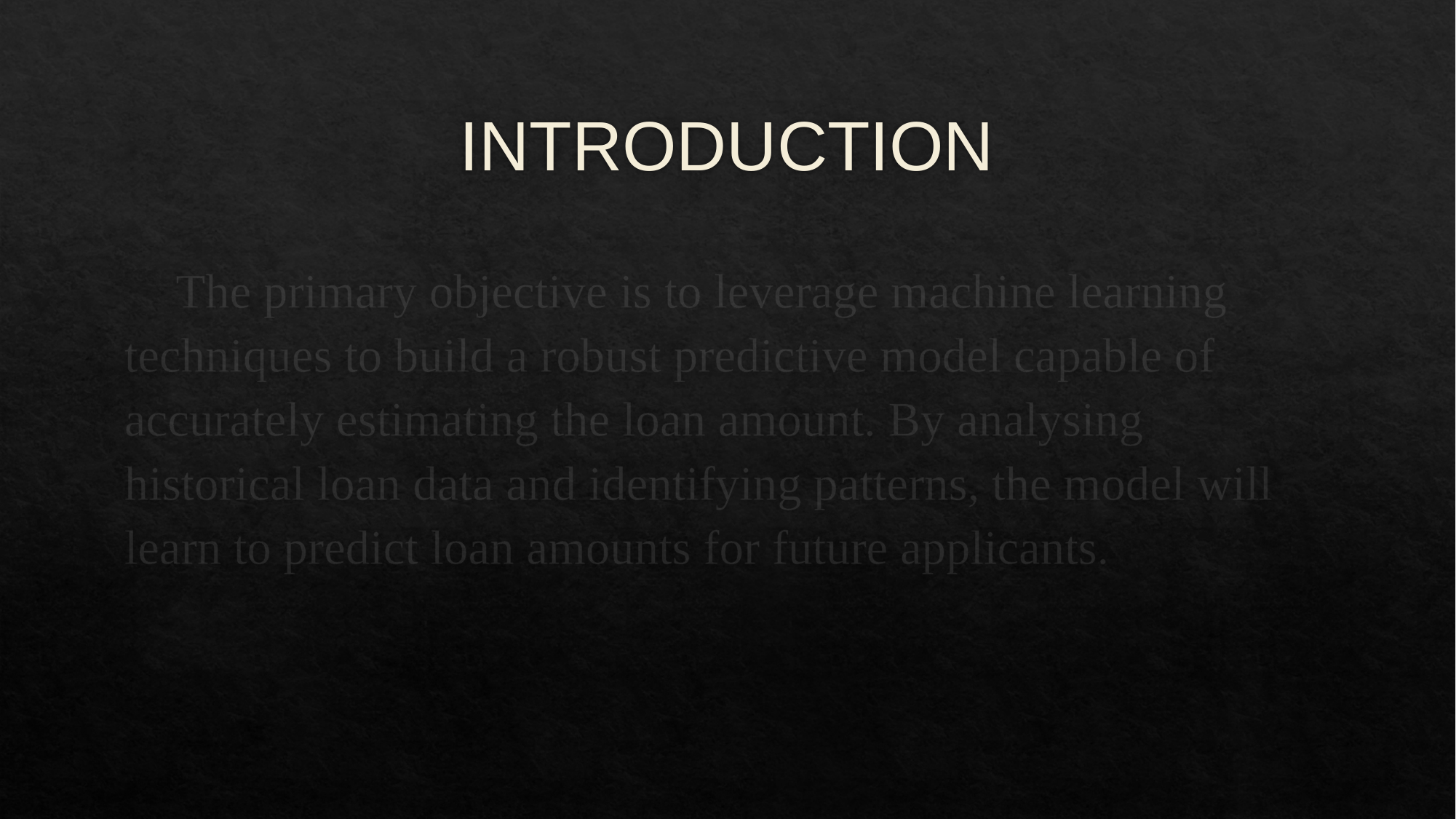

# INTRODUCTION
 The primary objective is to leverage machine learning techniques to build a robust predictive model capable of accurately estimating the loan amount. By analysing historical loan data and identifying patterns, the model will learn to predict loan amounts for future applicants.